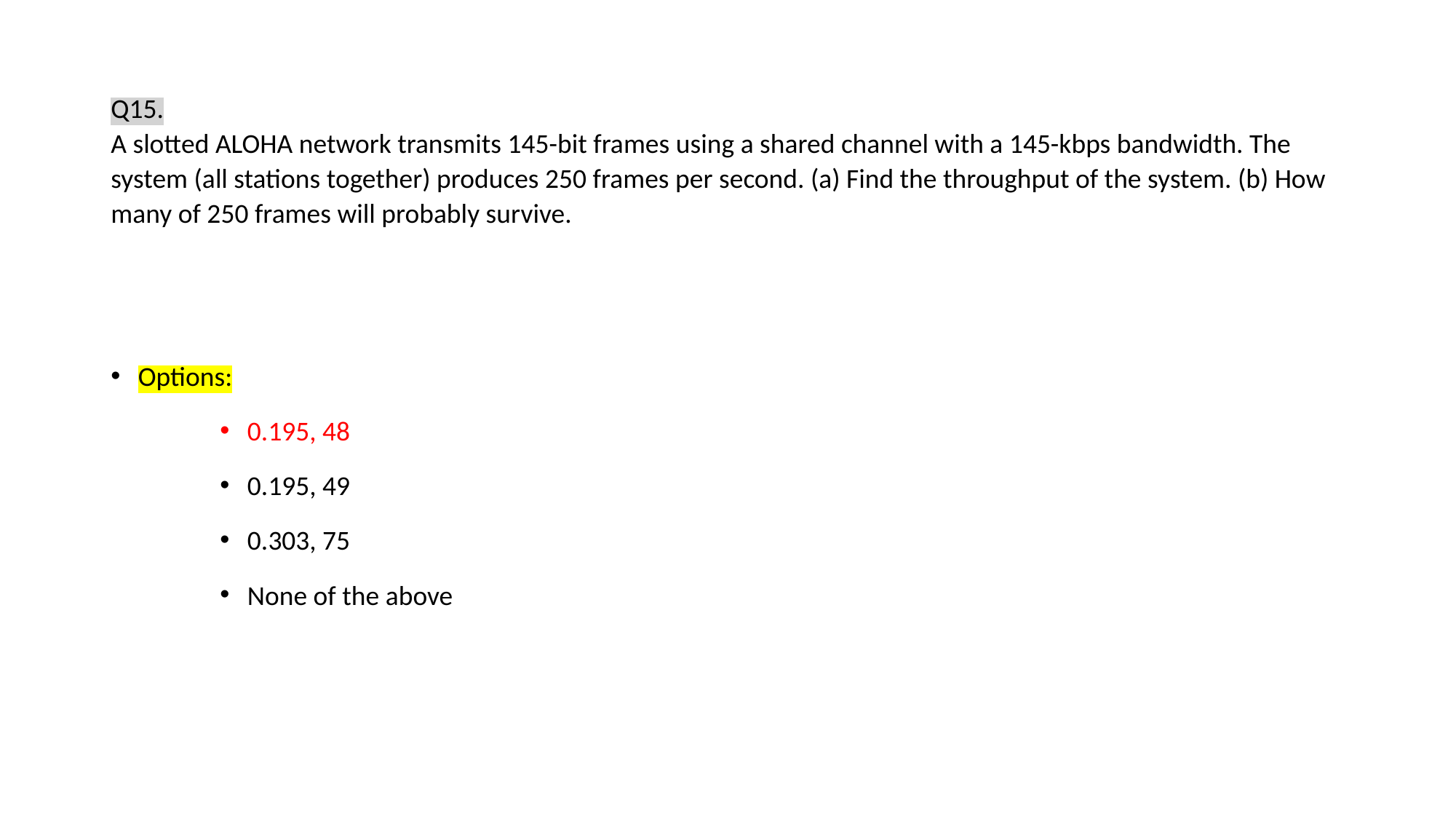

# Q15. A slotted ALOHA network transmits 145-bit frames using a shared channel with a 145-kbps bandwidth. The system (all stations together) produces 250 frames per second. (a) Find the throughput of the system. (b) How many of 250 frames will probably survive.
Options:
0.195, 48
0.195, 49
0.303, 75
None of the above